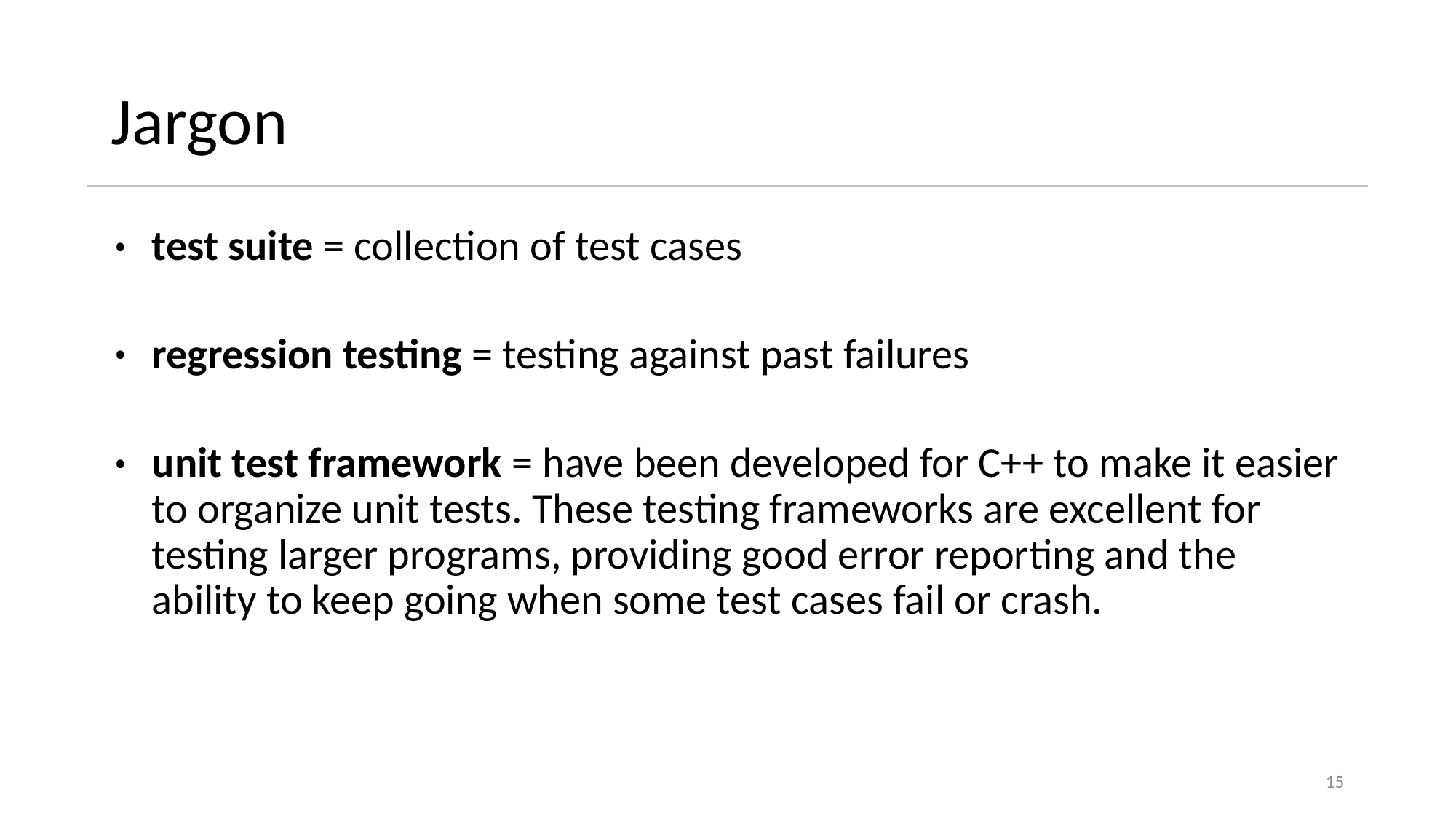

# Jargon
test suite = collection of test cases

regression testing = testing against past failures

unit test framework = have been developed for C++ to make it easier to organize unit tests. These testing frameworks are excellent for testing larger programs, providing good error reporting and the ability to keep going when some test cases fail or crash.

15